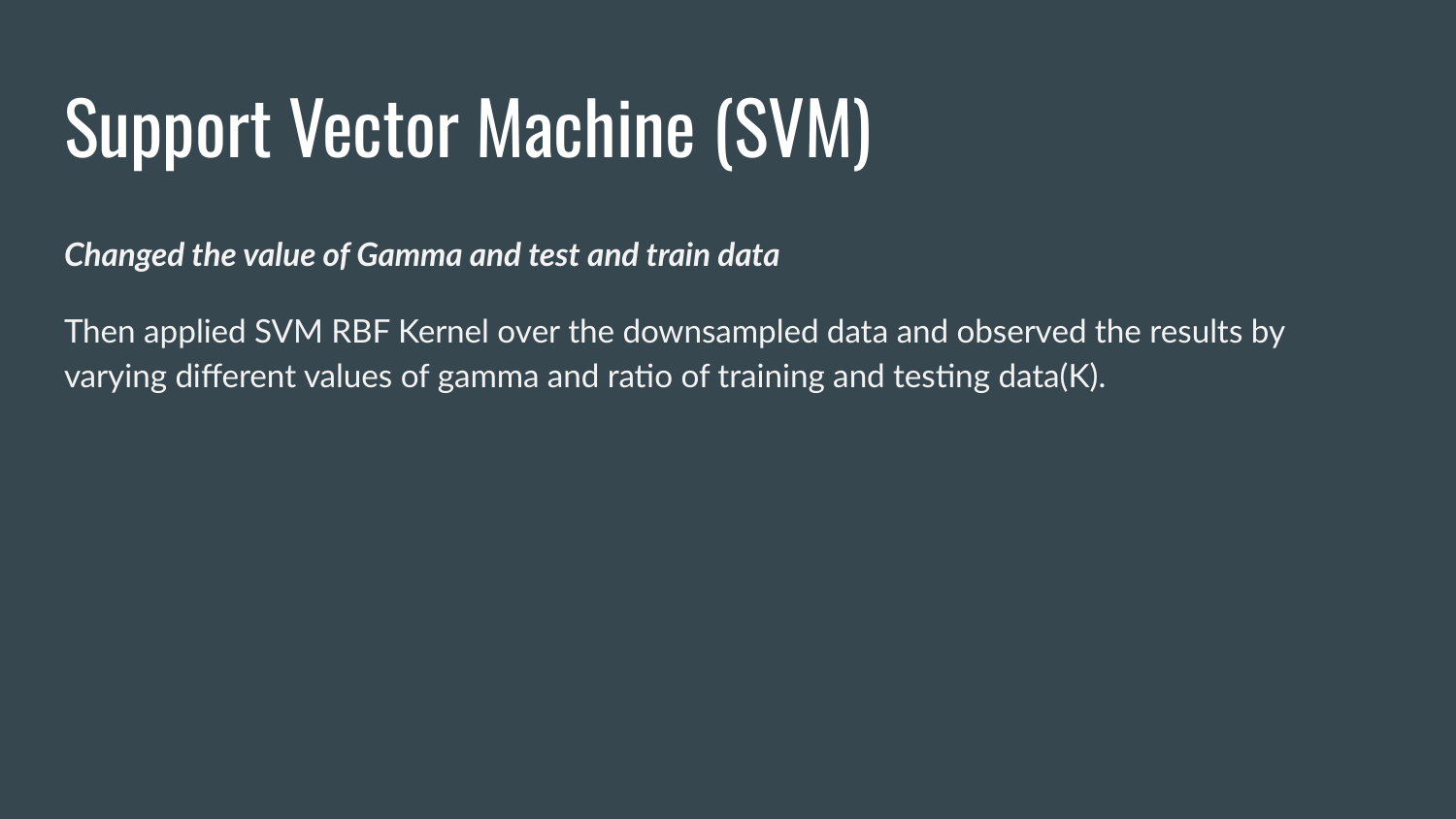

# Support Vector Machine (SVM)

Changed the value of Gamma and test and train data
Then applied SVM RBF Kernel over the downsampled data and observed the results by varying different values of gamma and ratio of training and testing data(K).